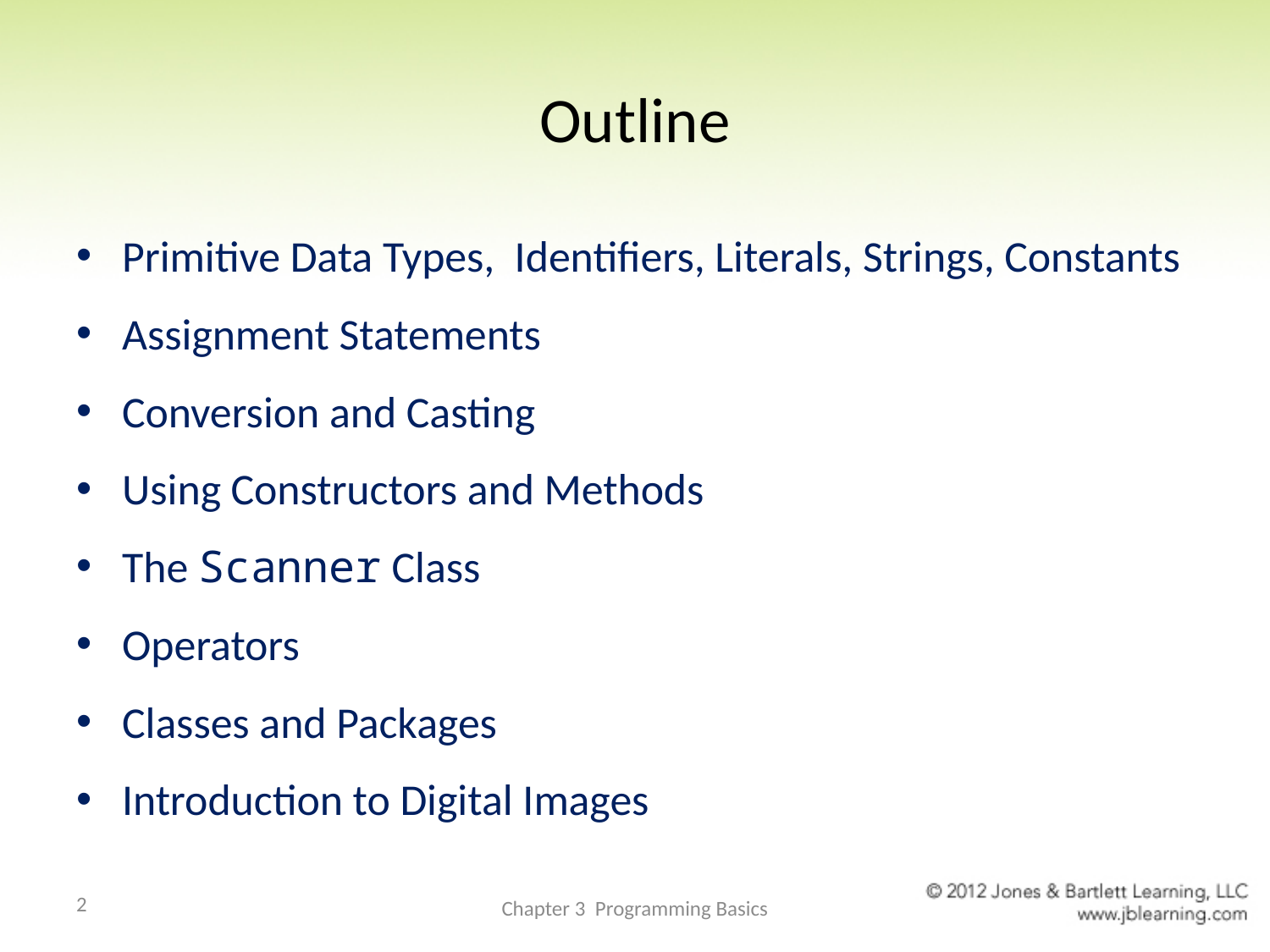

# Outline
Primitive Data Types,  Identifiers, Literals, Strings, Constants
Assignment Statements
Conversion and Casting
Using Constructors and Methods
The Scanner Class
Operators
Classes and Packages
Introduction to Digital Images

2
Chapter 3  Programming Basics